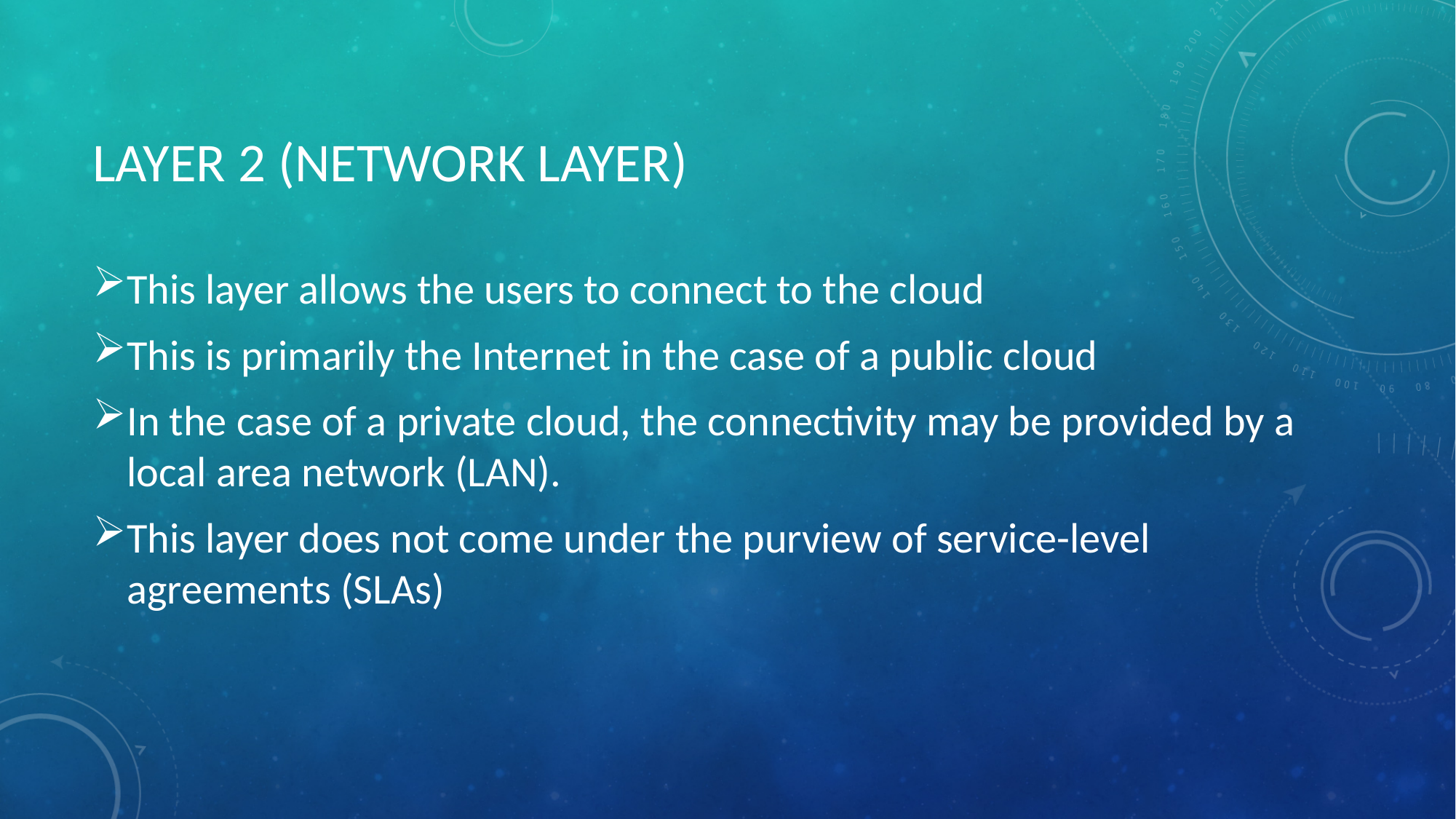

# Layer 2 (Network Layer)
This layer allows the users to connect to the cloud
This is primarily the Internet in the case of a public cloud
In the case of a private cloud, the connectivity may be provided by a local area network (LAN).
This layer does not come under the purview of service-level agreements (SLAs)